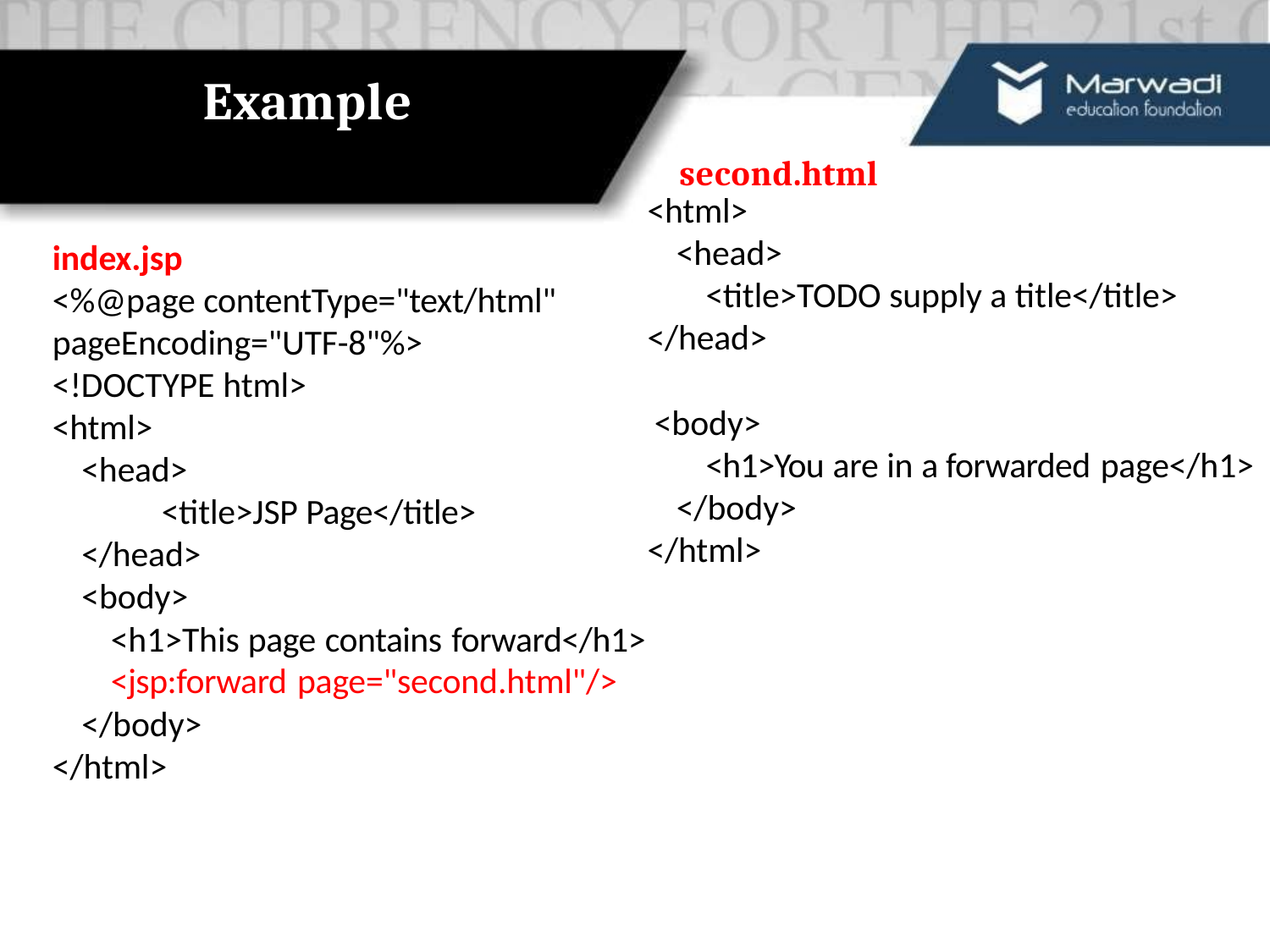

# Example
second.html
<html>
<head>
<title>TODO supply a title</title>
</head>

<body>
<h1>You are in a forwarded page</h1>
</body>
</html>
index.jsp
<%@page contentType="text/html"
pageEncoding="UTF-8"%>
<!DOCTYPE html>
<html>
<head>
<title>JSP Page</title>
</head>
<body>
<h1>This page contains forward</h1>
<jsp:forward page="second.html"/>
</body>
</html>